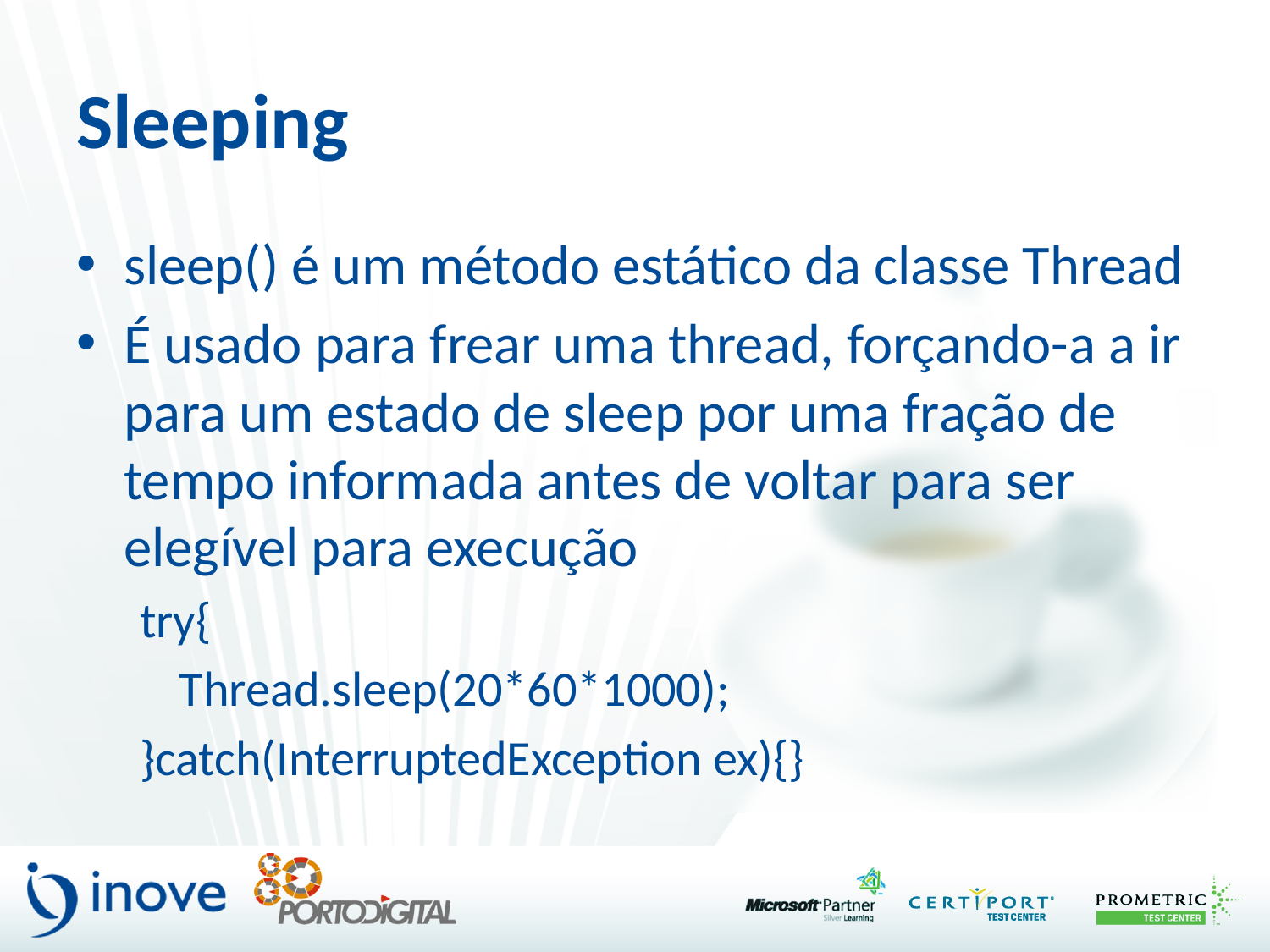

# Sleeping
sleep() é um método estático da classe Thread
É usado para frear uma thread, forçando-a a ir para um estado de sleep por uma fração de tempo informada antes de voltar para ser elegível para execução
try{
	Thread.sleep(20*60*1000);
}catch(InterruptedException ex){}